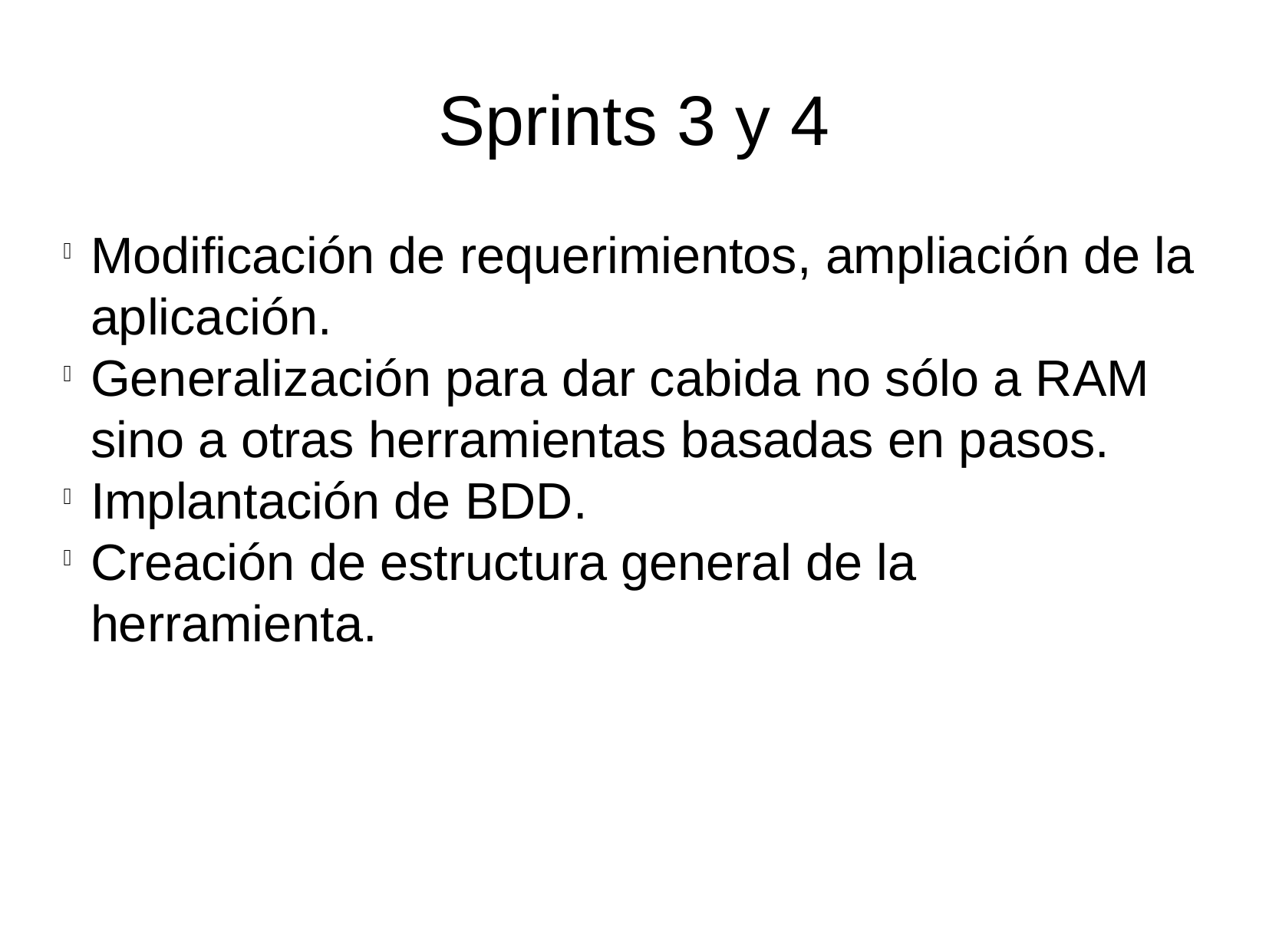

Sprints 3 y 4
Modificación de requerimientos, ampliación de la aplicación.
Generalización para dar cabida no sólo a RAM sino a otras herramientas basadas en pasos.
Implantación de BDD.
Creación de estructura general de la herramienta.